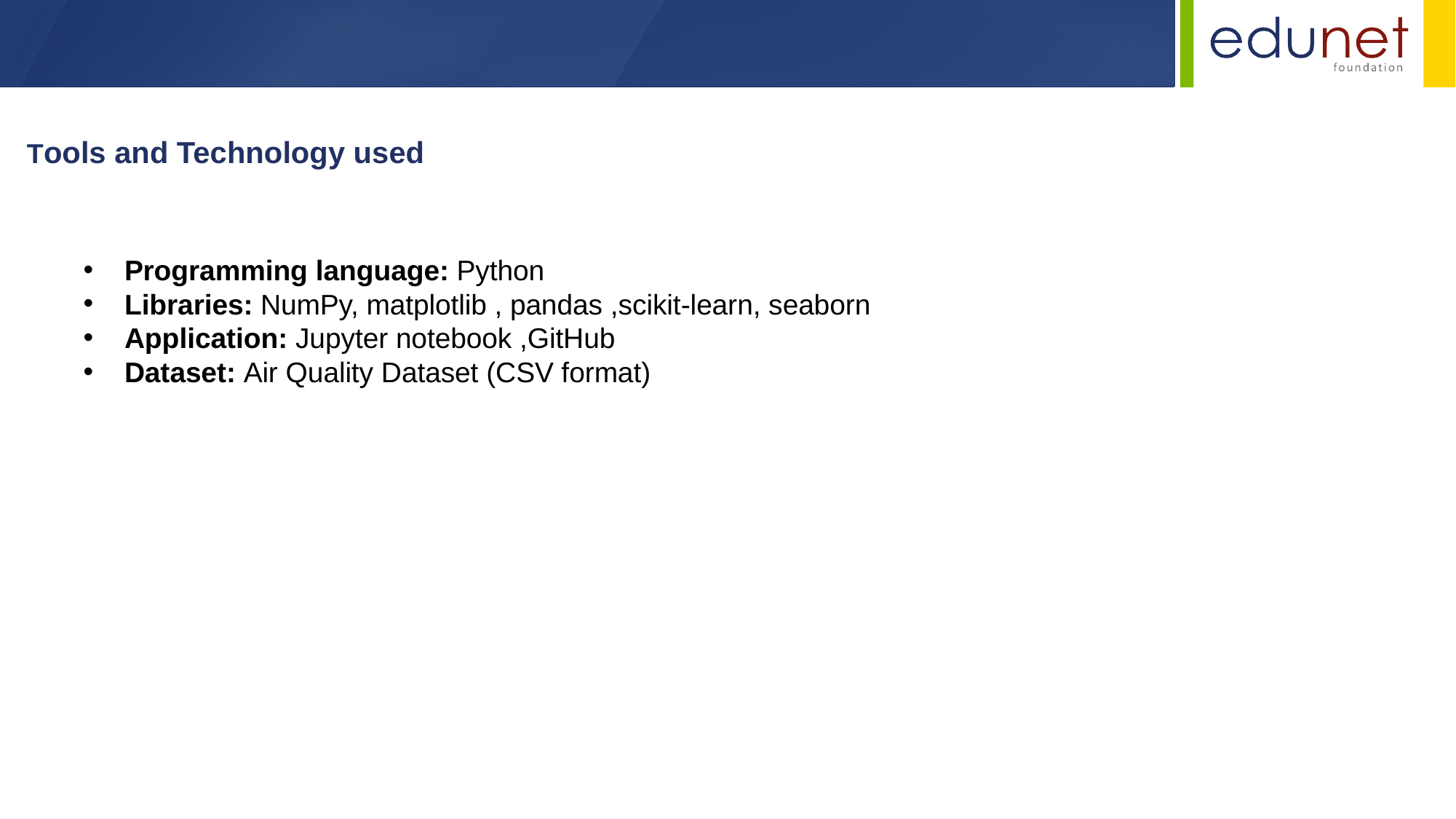

Tools and Technology used
Programming language: Python
Libraries: NumPy, matplotlib , pandas ,scikit-learn, seaborn
Application: Jupyter notebook ,GitHub
Dataset: Air Quality Dataset (CSV format)